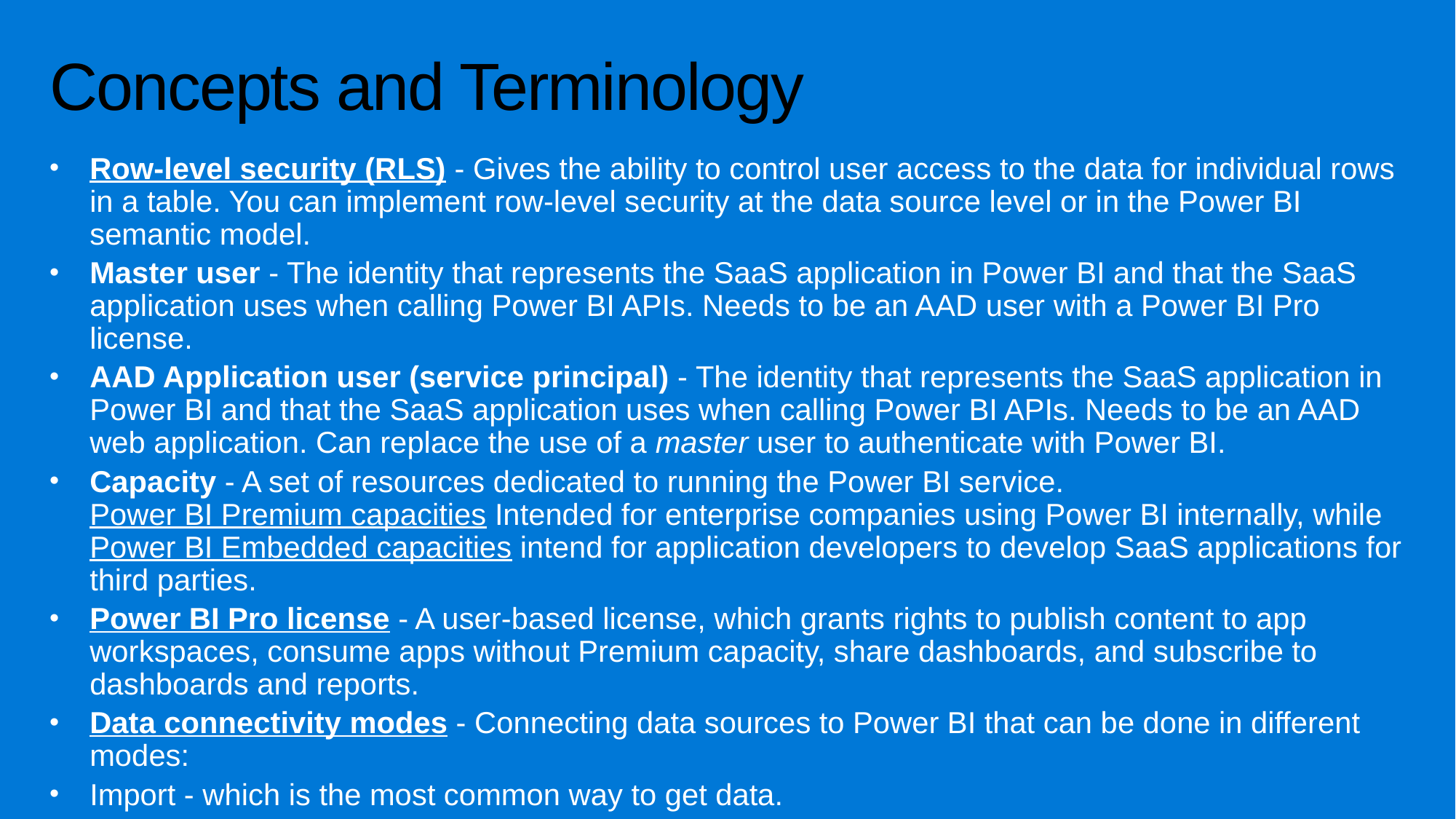

# Concepts and Terminology
Row-level security (RLS) - Gives the ability to control user access to the data for individual rows in a table. You can implement row-level security at the data source level or in the Power BI semantic model.
Master user - The identity that represents the SaaS application in Power BI and that the SaaS application uses when calling Power BI APIs. Needs to be an AAD user with a Power BI Pro license.
AAD Application user (service principal) - The identity that represents the SaaS application in Power BI and that the SaaS application uses when calling Power BI APIs. Needs to be an AAD web application. Can replace the use of a master user to authenticate with Power BI.
Capacity - A set of resources dedicated to running the Power BI service. Power BI Premium capacities Intended for enterprise companies using Power BI internally, while Power BI Embedded capacities intend for application developers to develop SaaS applications for third parties.
Power BI Pro license - A user-based license, which grants rights to publish content to app workspaces, consume apps without Premium capacity, share dashboards, and subscribe to dashboards and reports.
Data connectivity modes - Connecting data sources to Power BI that can be done in different modes:
Import - which is the most common way to get data.
DirectQuery - connect directly to the data in its source repository.
Live connection - another mode that connects directly to Analysis Services data (both Azure and on-premises).